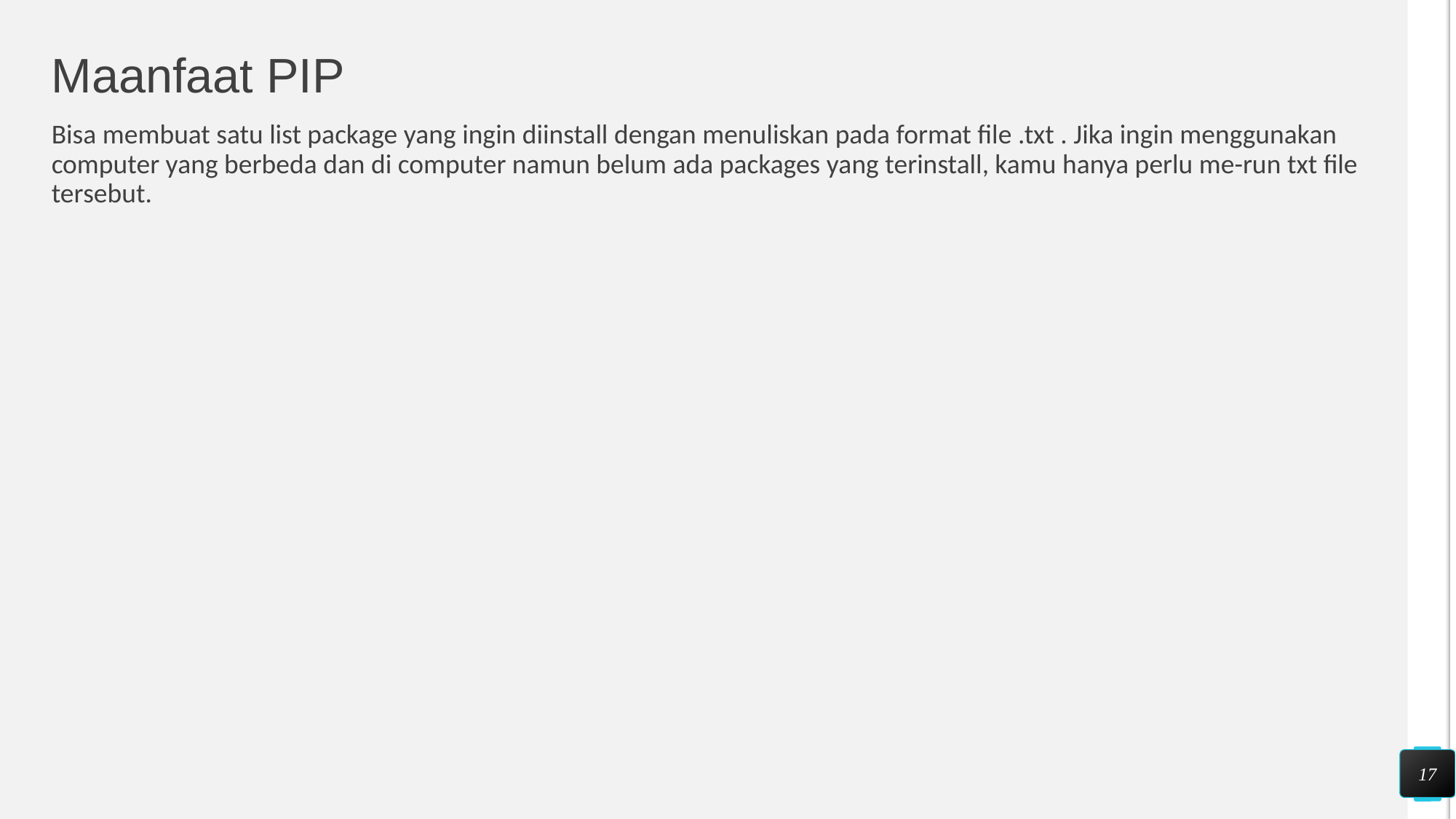

# Maanfaat PIP
Bisa membuat satu list package yang ingin diinstall dengan menuliskan pada format file .txt . Jika ingin menggunakan computer yang berbeda dan di computer namun belum ada packages yang terinstall, kamu hanya perlu me-run txt file tersebut.
17